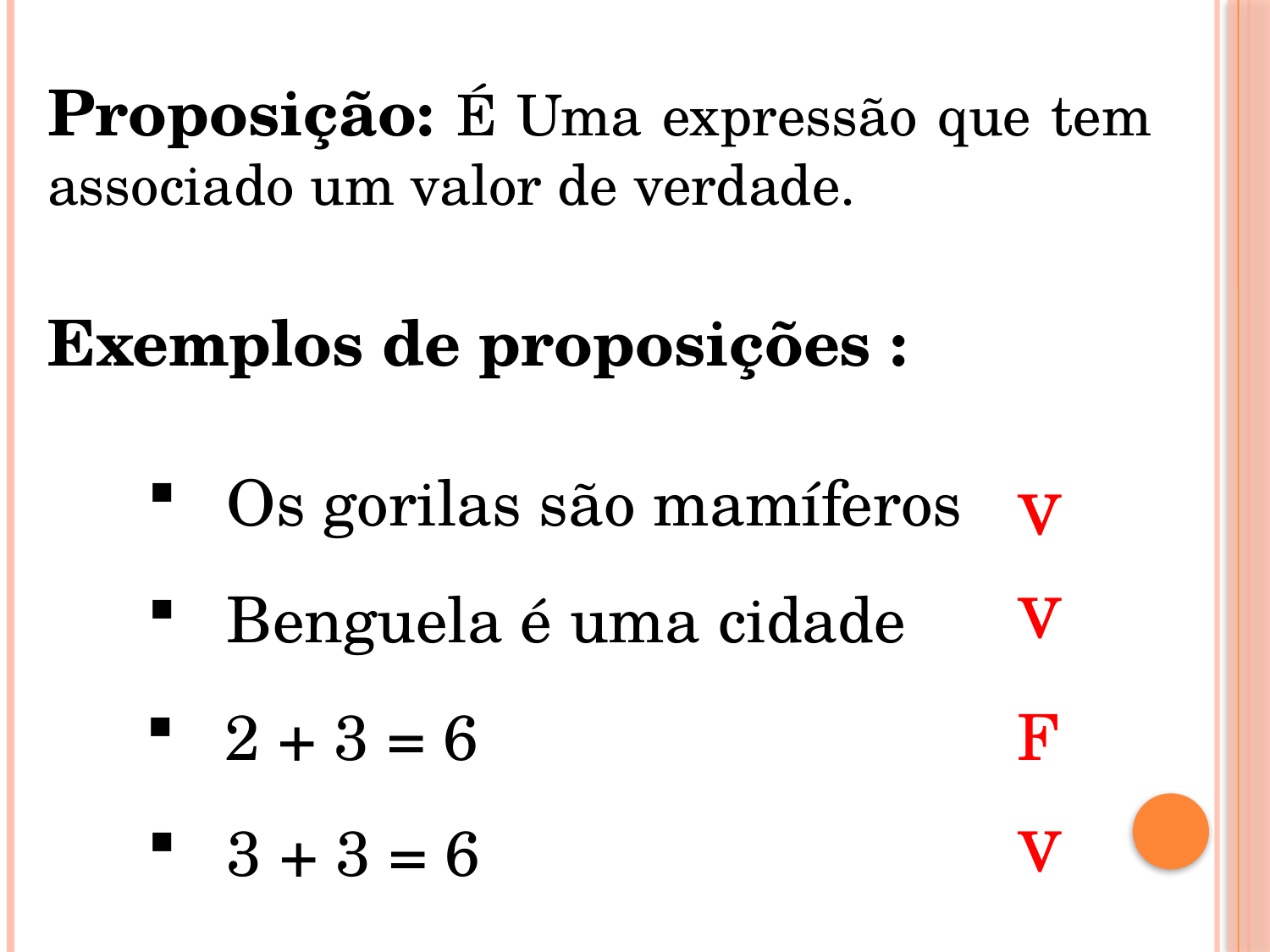

Proposição: É Uma expressão que tem associado um valor de verdade.
Exemplos de proposições :
v
Os gorilas são mamíferos
v
Benguela é uma cidade
F
2 + 3 = 6
v
3 + 3 = 6